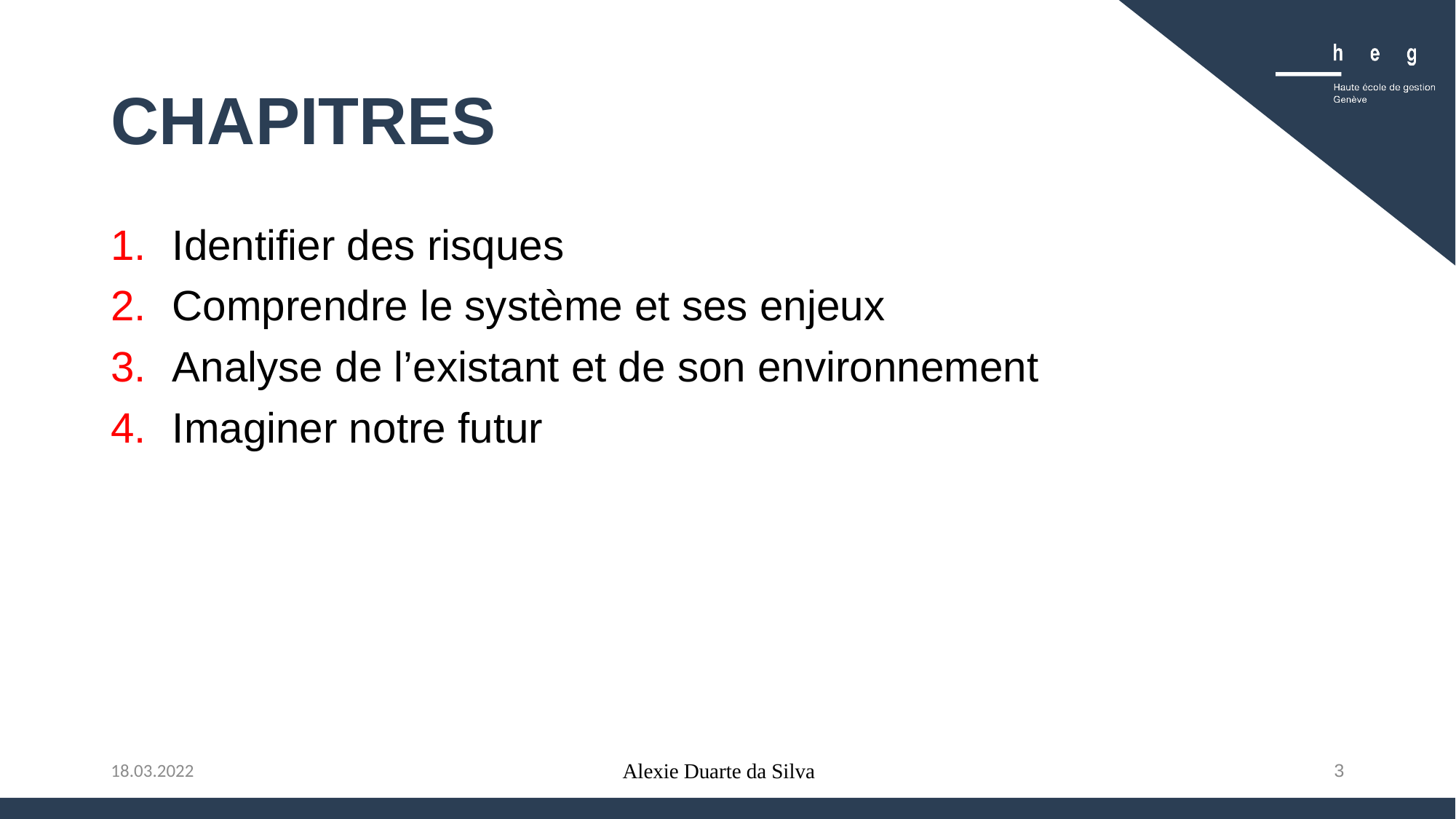

# Chapitres
Identifier des risques
Comprendre le système et ses enjeux
Analyse de l’existant et de son environnement
Imaginer notre futur

Alexie Duarte da Silva
3